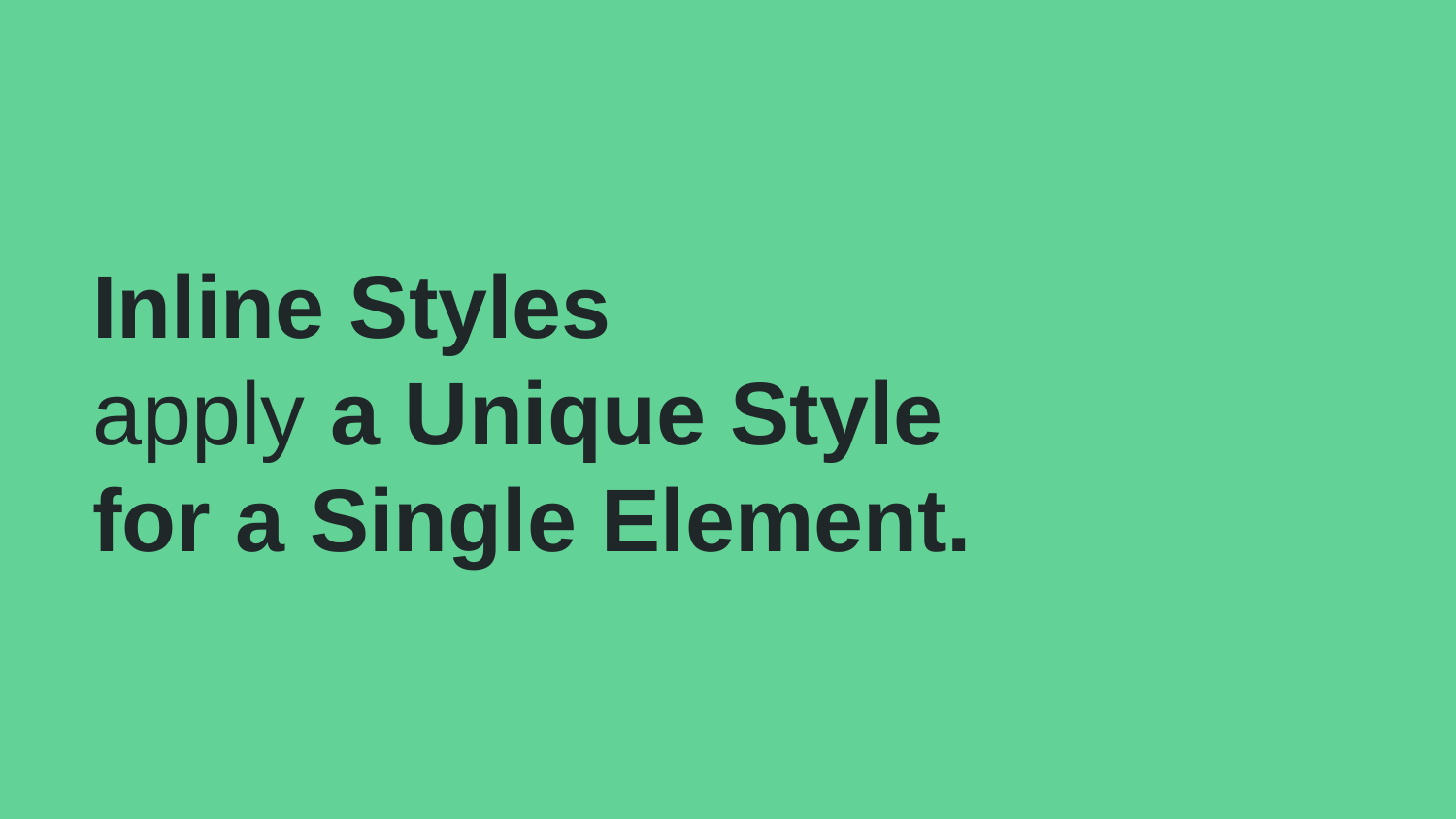

# Inline Styles
apply a Unique Style for a Single Element.